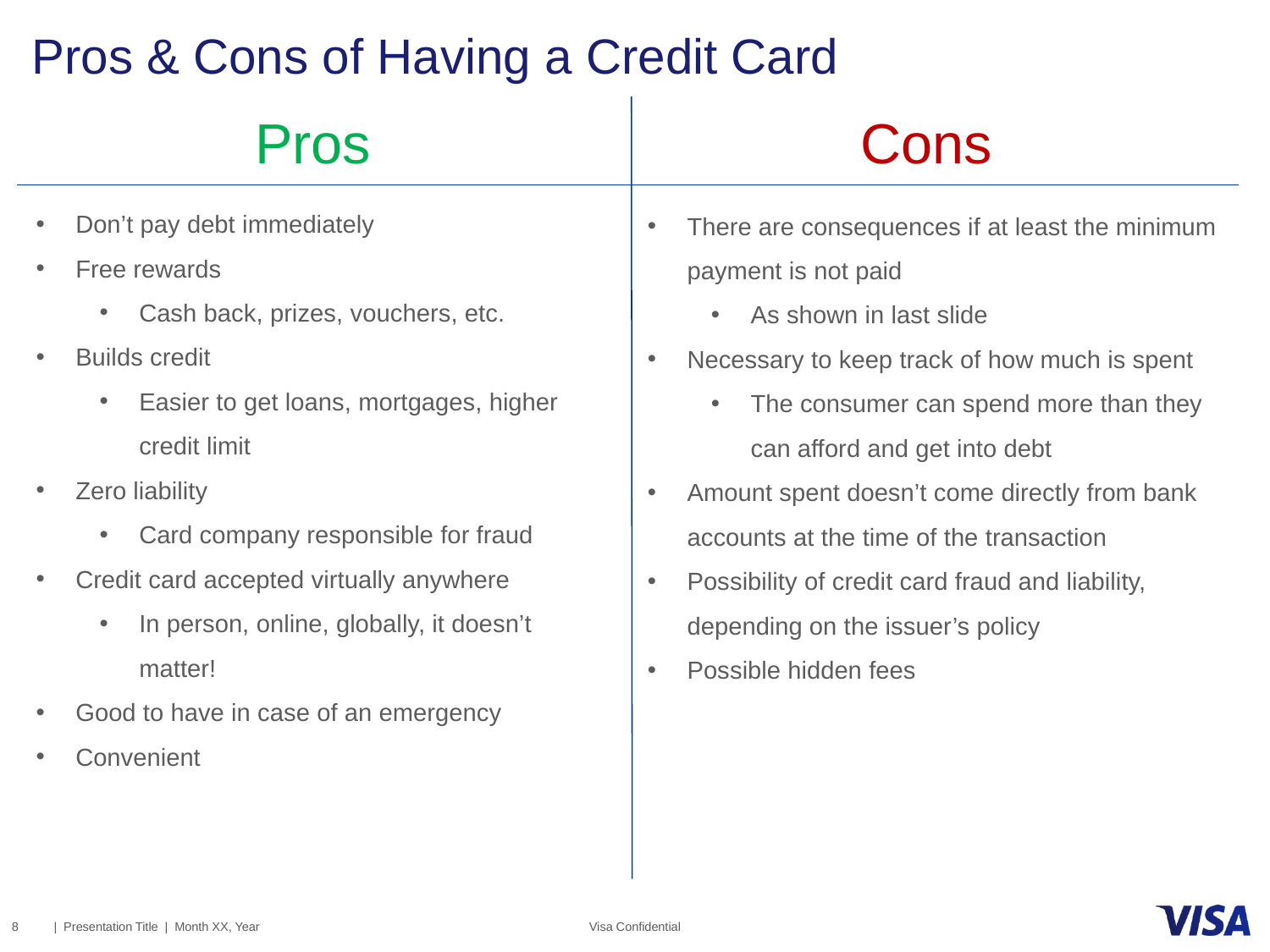

# Pros & Cons of Having a Credit Card
Cons
Pros
Don’t pay debt immediately
Free rewards
Cash back, prizes, vouchers, etc.
Builds credit
Easier to get loans, mortgages, higher credit limit
Zero liability
Card company responsible for fraud
Credit card accepted virtually anywhere
In person, online, globally, it doesn’t matter!
Good to have in case of an emergency
Convenient
There are consequences if at least the minimum payment is not paid
As shown in last slide
Necessary to keep track of how much is spent
The consumer can spend more than they can afford and get into debt
Amount spent doesn’t come directly from bank accounts at the time of the transaction
Possibility of credit card fraud and liability, depending on the issuer’s policy
Possible hidden fees